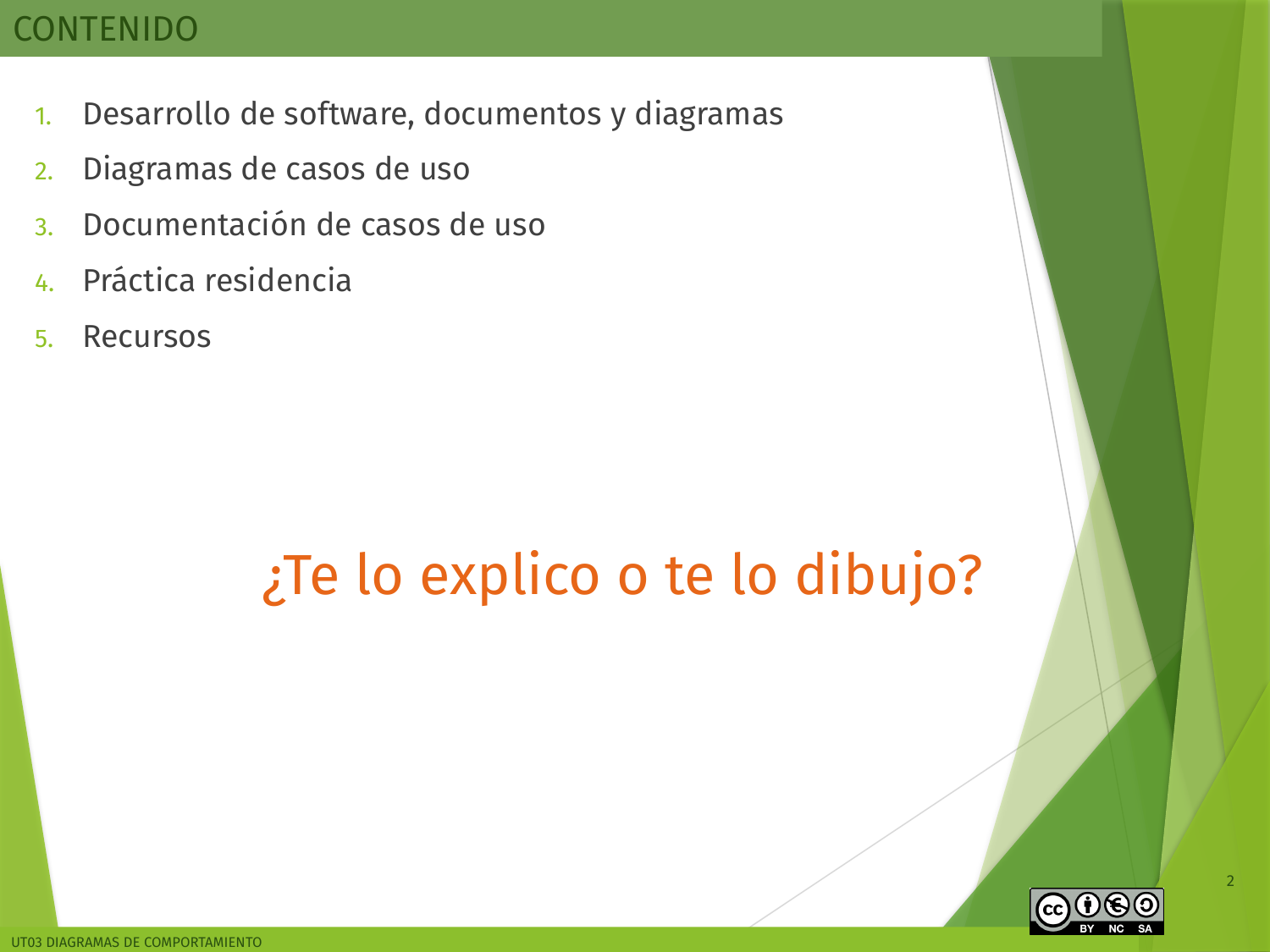

# CONTENIDO
Desarrollo de software, documentos y diagramas
Diagramas de casos de uso
Documentación de casos de uso
Práctica residencia
Recursos

¿Te lo explico o te lo dibujo?

2